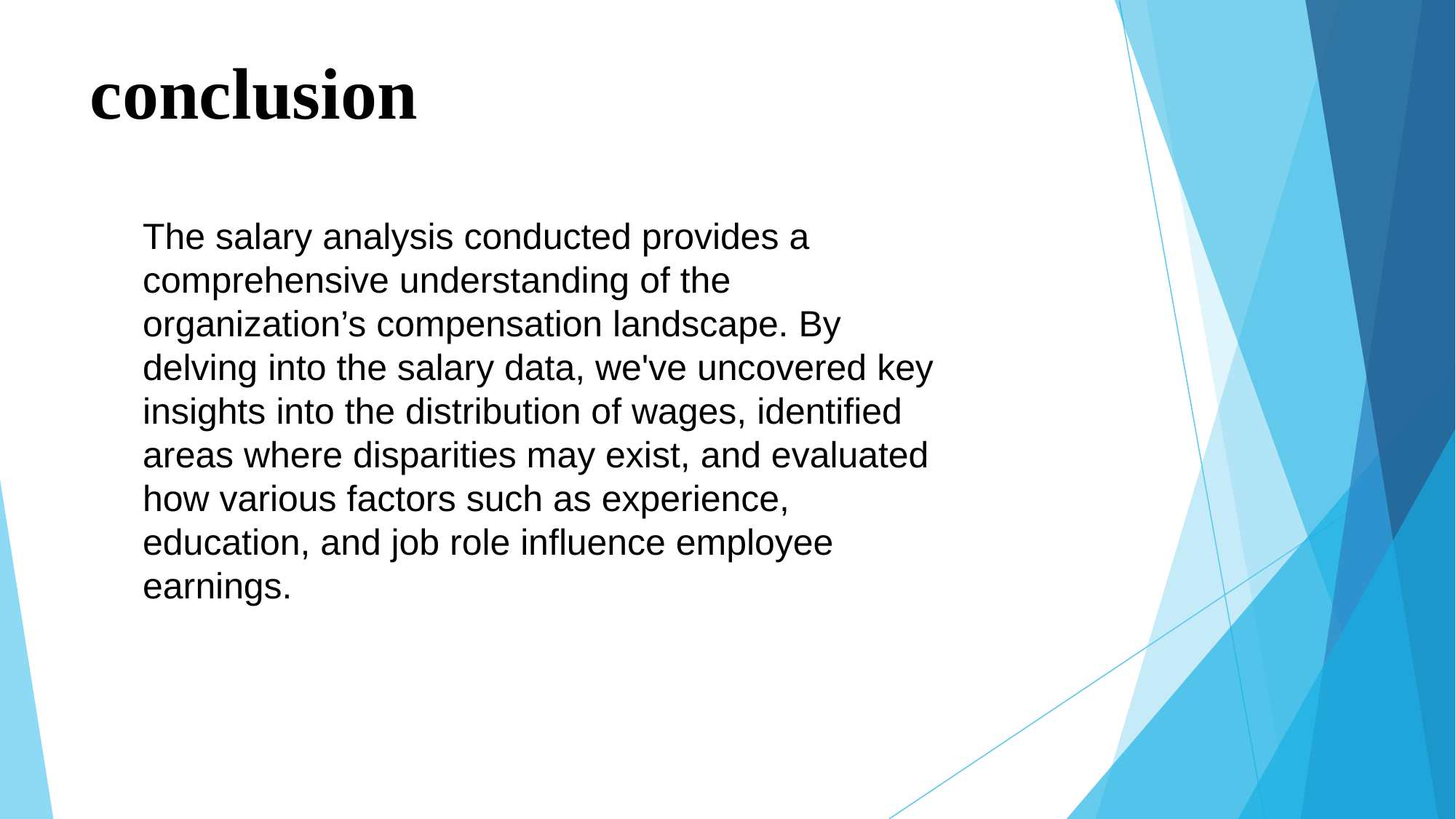

# conclusion
The salary analysis conducted provides a comprehensive understanding of the organization’s compensation landscape. By delving into the salary data, we've uncovered key insights into the distribution of wages, identified areas where disparities may exist, and evaluated how various factors such as experience, education, and job role influence employee earnings.